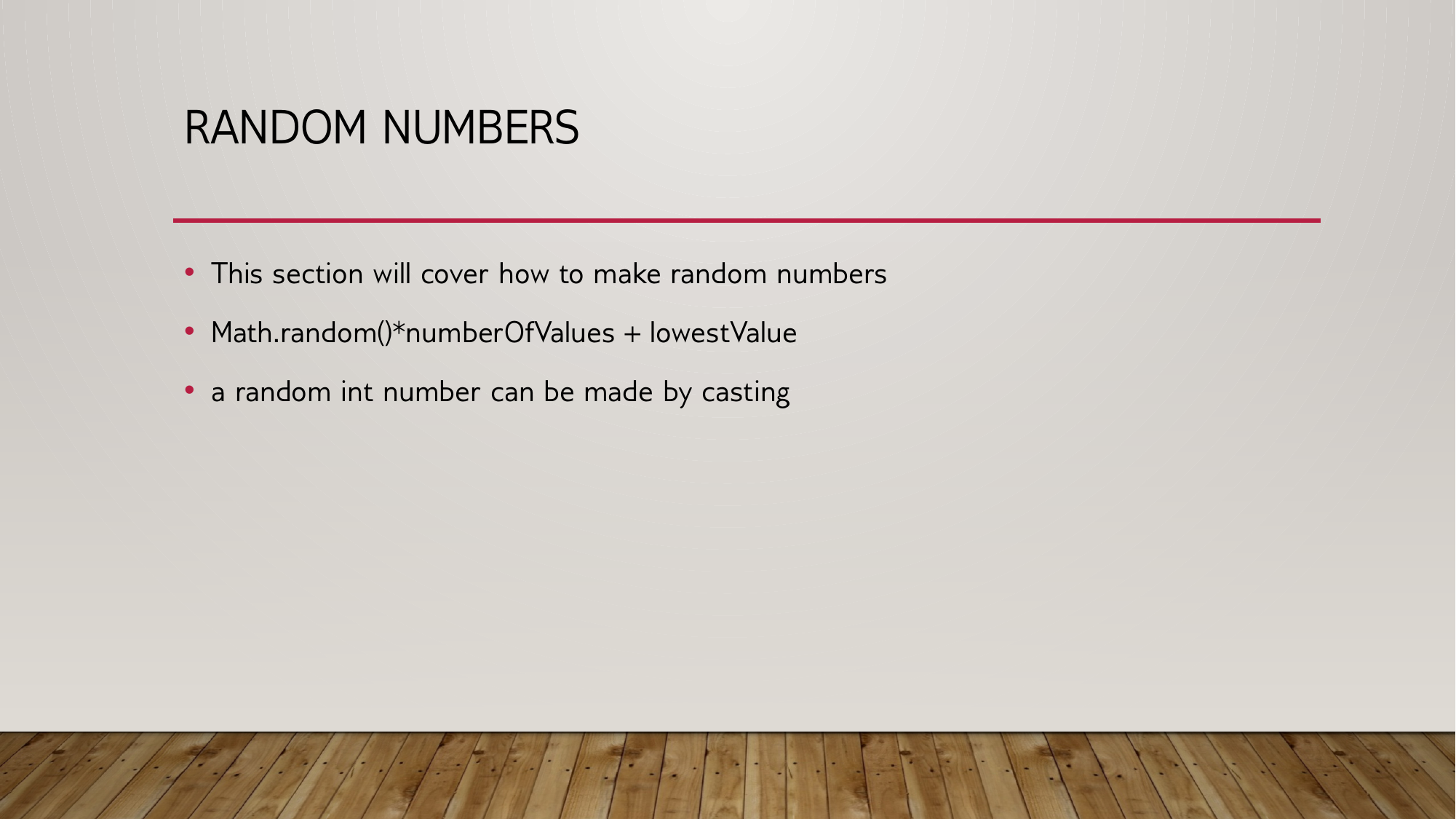

# Random numbers
This section will cover how to make random numbers
Math.random()*numberOfValues + lowestValue
a random int number can be made by casting